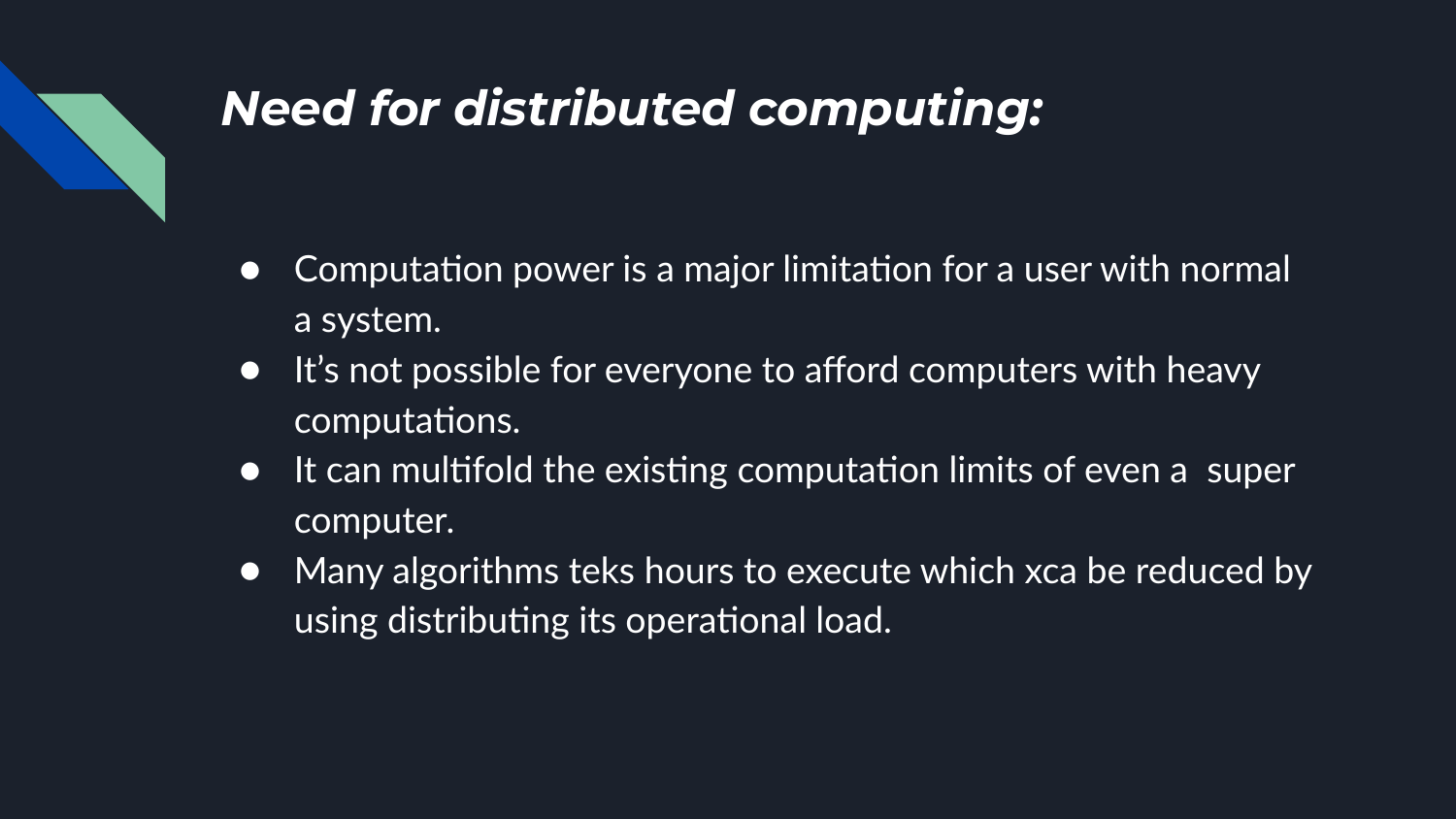

# Need for distributed computing:
Computation power is a major limitation for a user with normal a system.
It’s not possible for everyone to afford computers with heavy computations.
It can multifold the existing computation limits of even a  super computer.
Many algorithms teks hours to execute which xca be reduced by using distributing its operational load.